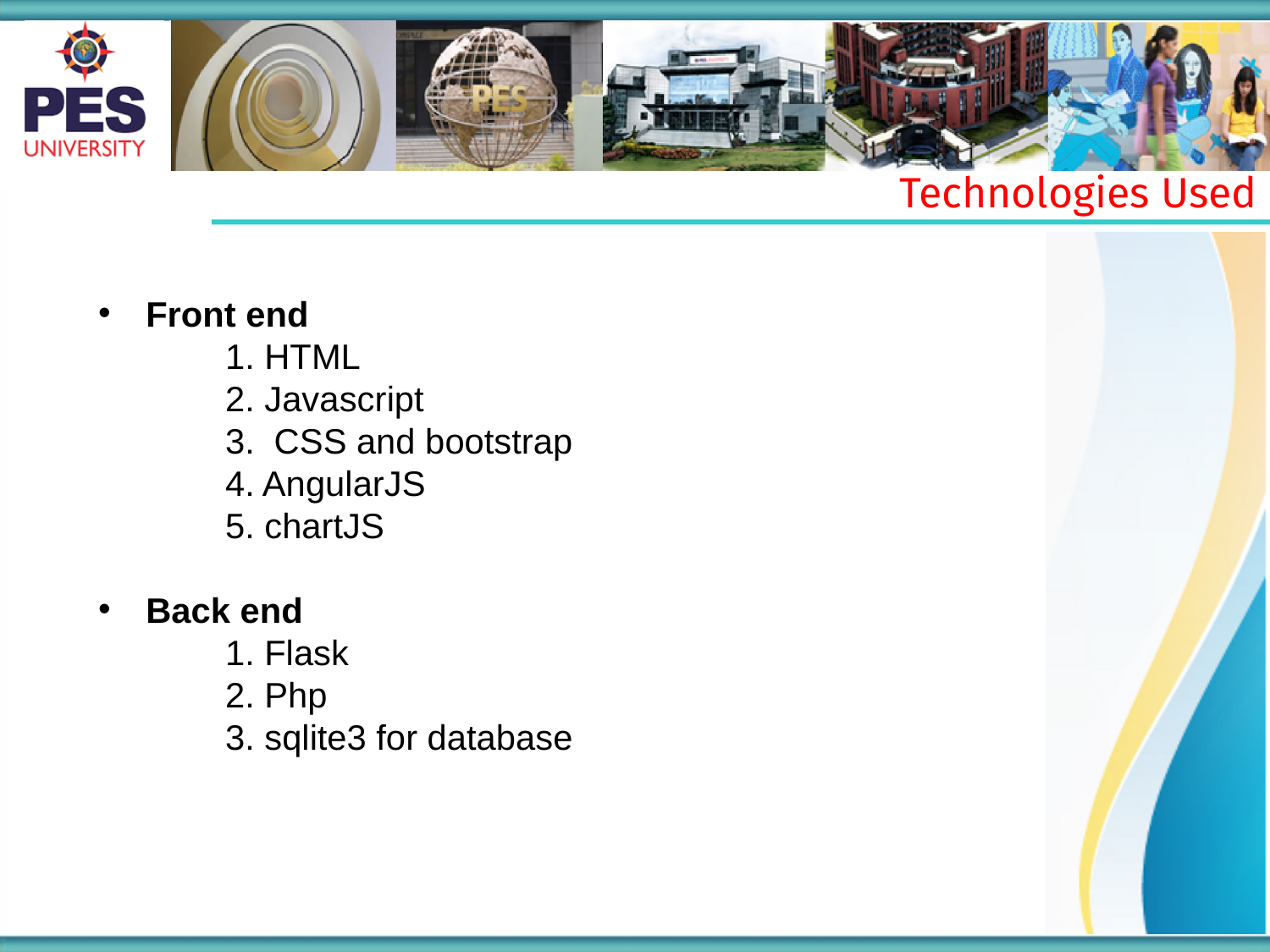

Technologies Used

Front end
	1. HTML
	2. Javascript
	3.  CSS and bootstrap
	4. AngularJS
	5. chartJS

Back end
	1. Flask
	2. Php
	3. sqlite3 for database